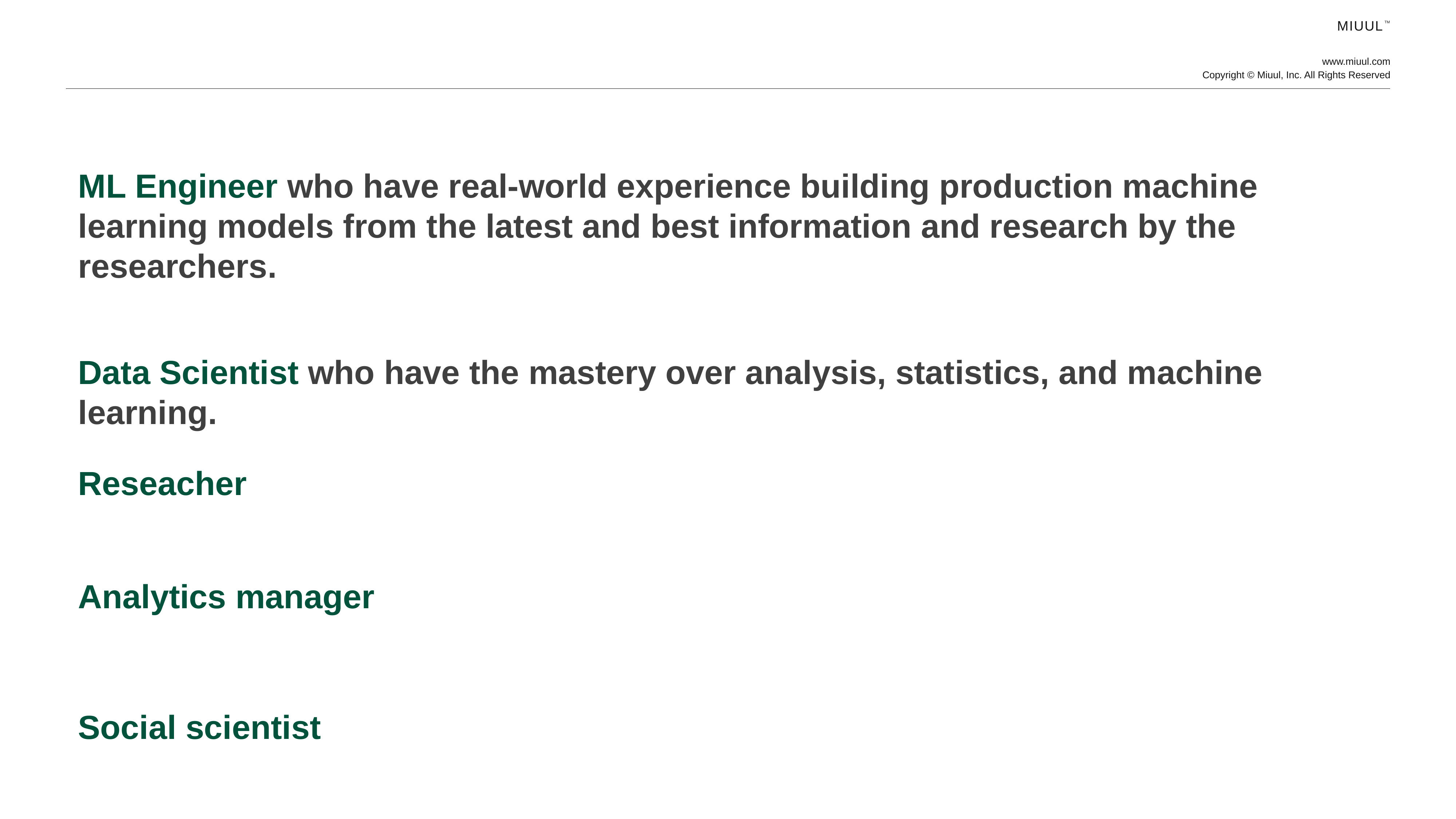

ML Engineer who have real-world experience building production machine learning models from the latest and best information and research by the researchers.
Data Scientist who have the mastery over analysis, statistics, and machine learning.
Reseacher
Analytics manager
Social scientist